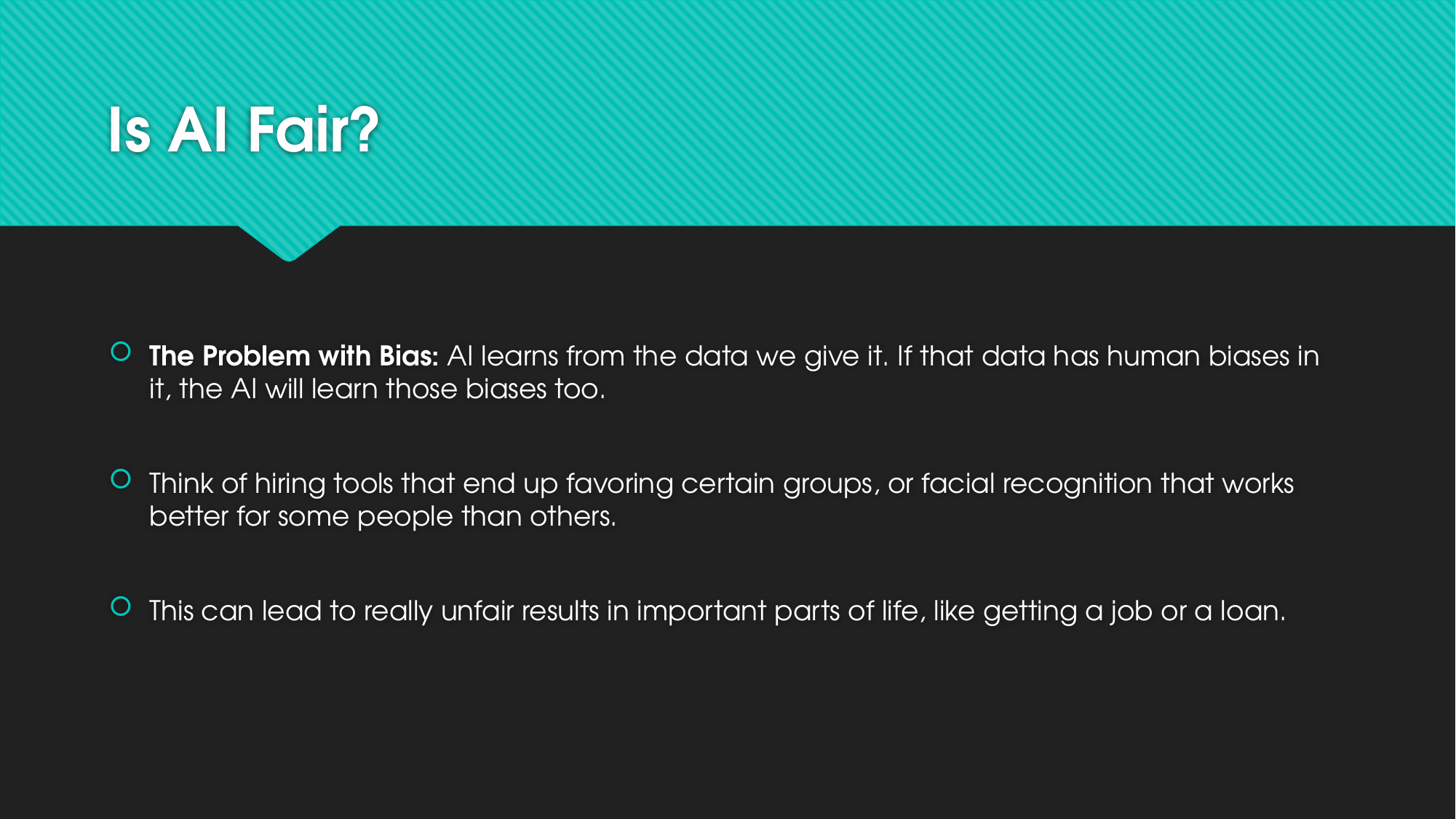

# Is AI Fair?
The Problem with Bias: AI learns from the data we give it. If that data has human biases in it, the AI will learn those biases too.

Think of hiring tools that end up favoring certain groups, or facial recognition that works better for some people than others.

This can lead to really unfair results in important parts of life, like getting a job or a loan.